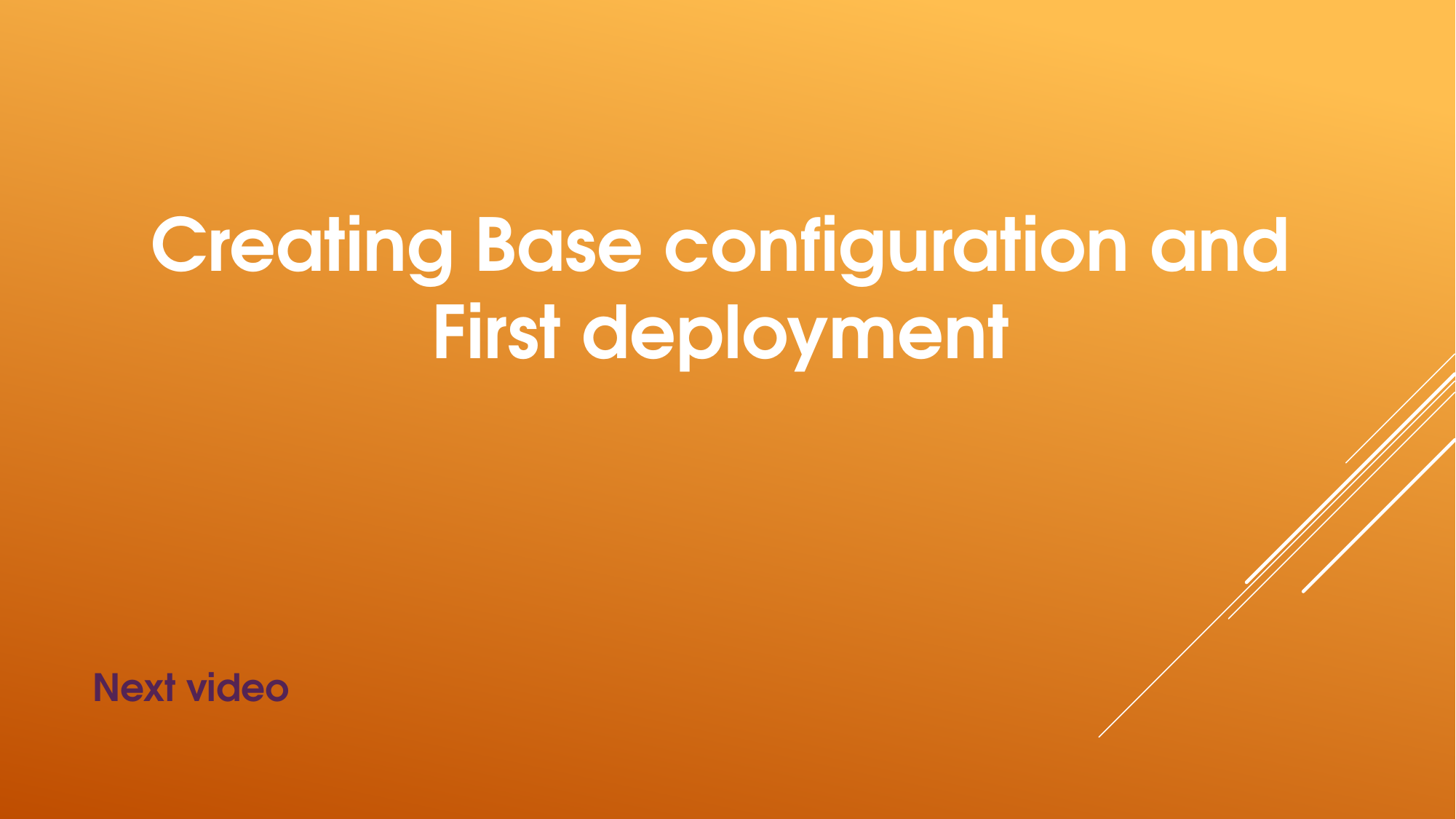

# Creating Base configuration and First deployment

Next video